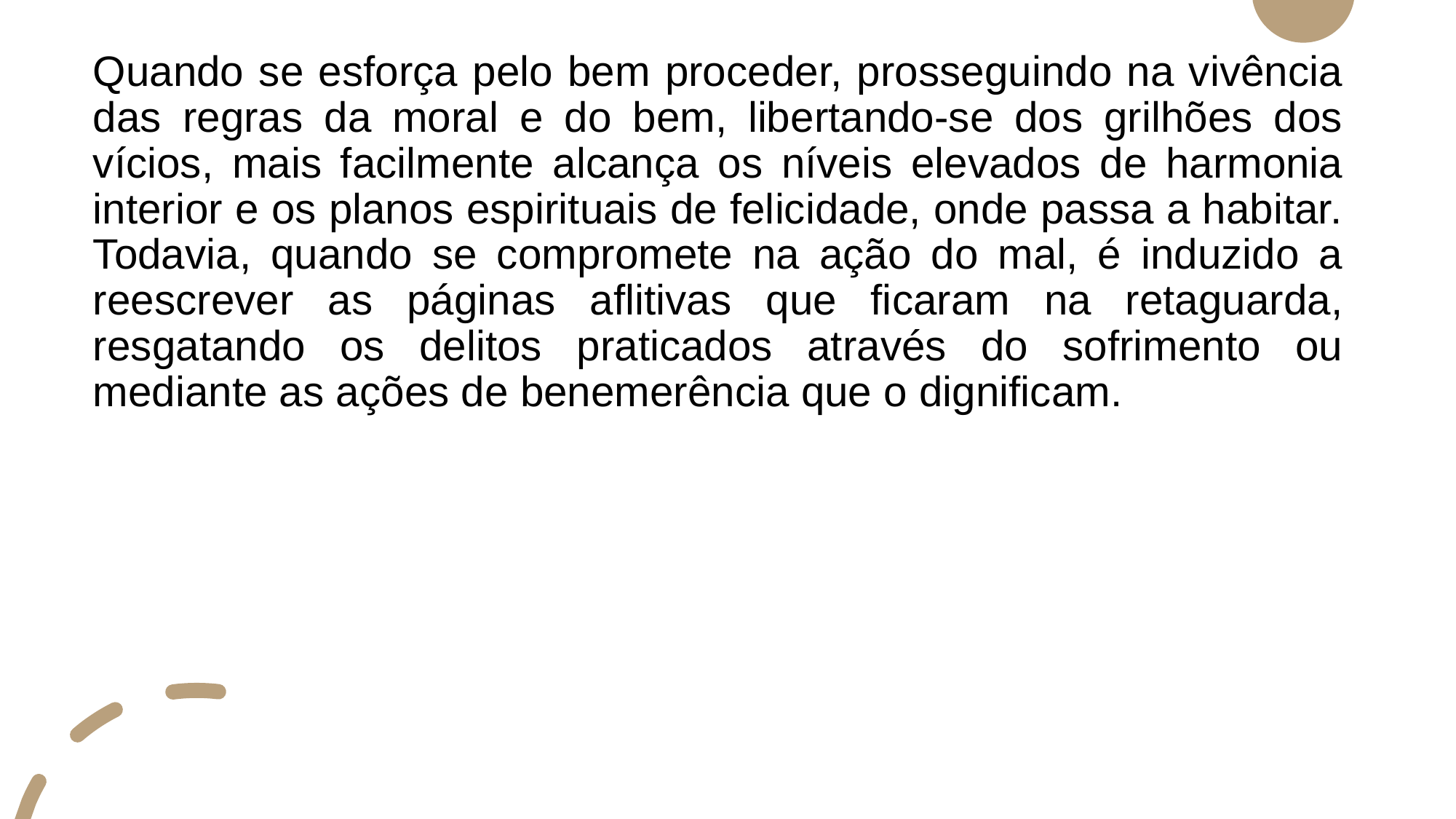

Quando se esforça pelo bem proceder, prosseguindo na vivência das regras da moral e do bem, libertando-se dos grilhões dos vícios, mais facilmente alcança os níveis elevados de harmonia interior e os planos espirituais de felicidade, onde passa a habitar. Todavia, quando se compromete na ação do mal, é induzido a reescrever as páginas aflitivas que ficaram na retaguarda, resgatando os delitos praticados através do sofrimento ou mediante as ações de benemerência que o dignificam.